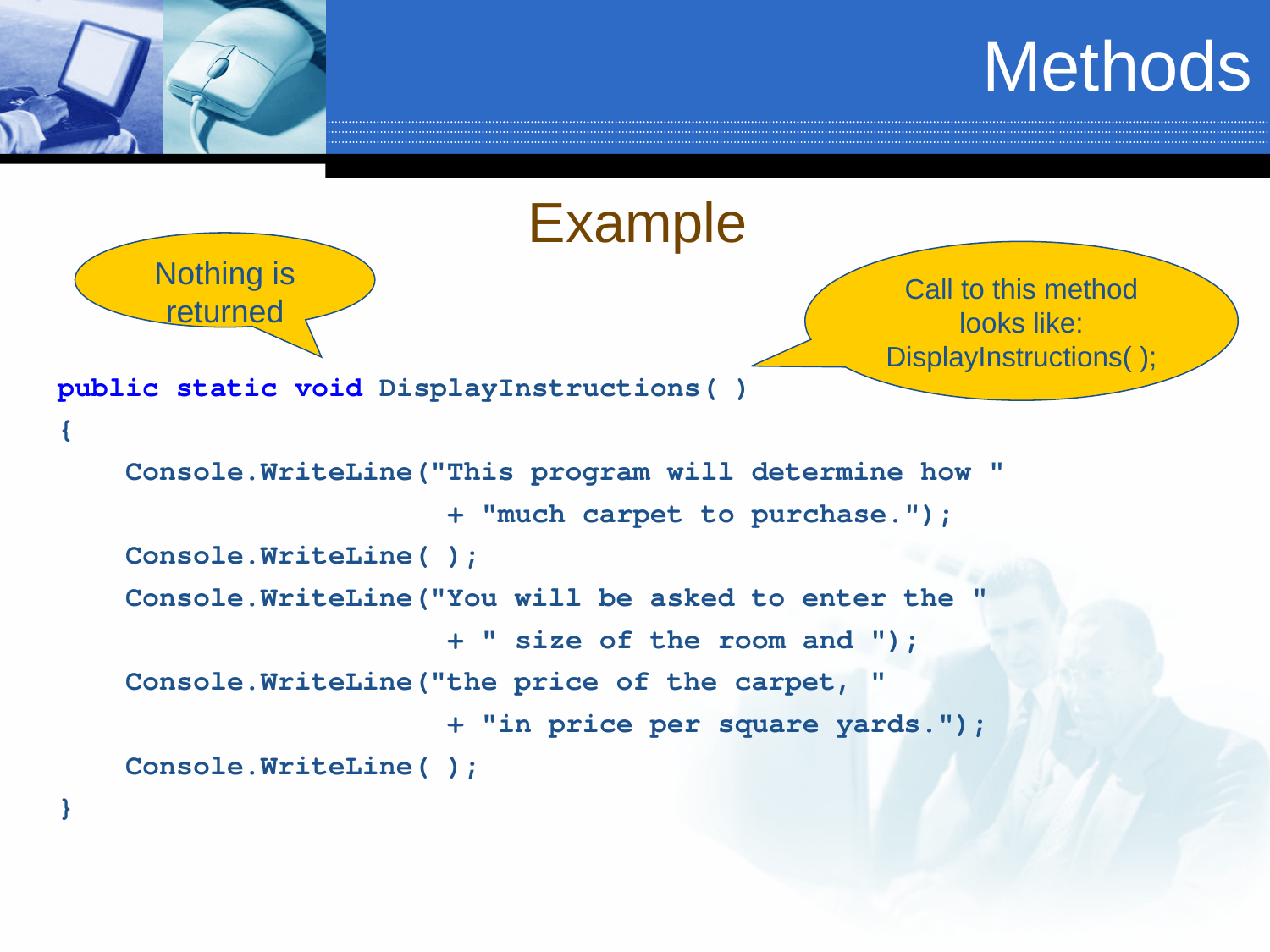

Methods
Example
Nothing is returned
Call to this method looks like:
DisplayInstructions( );
public static void DisplayInstructions( )
{
    Console.WriteLine("This program will determine how "
                       + "much carpet to purchase.");
    Console.WriteLine( );
    Console.WriteLine("You will be asked to enter the "
                       + " size of the room and ");
    Console.WriteLine("the price of the carpet, "
                       + "in price per square yards.");
    Console.WriteLine( );
}